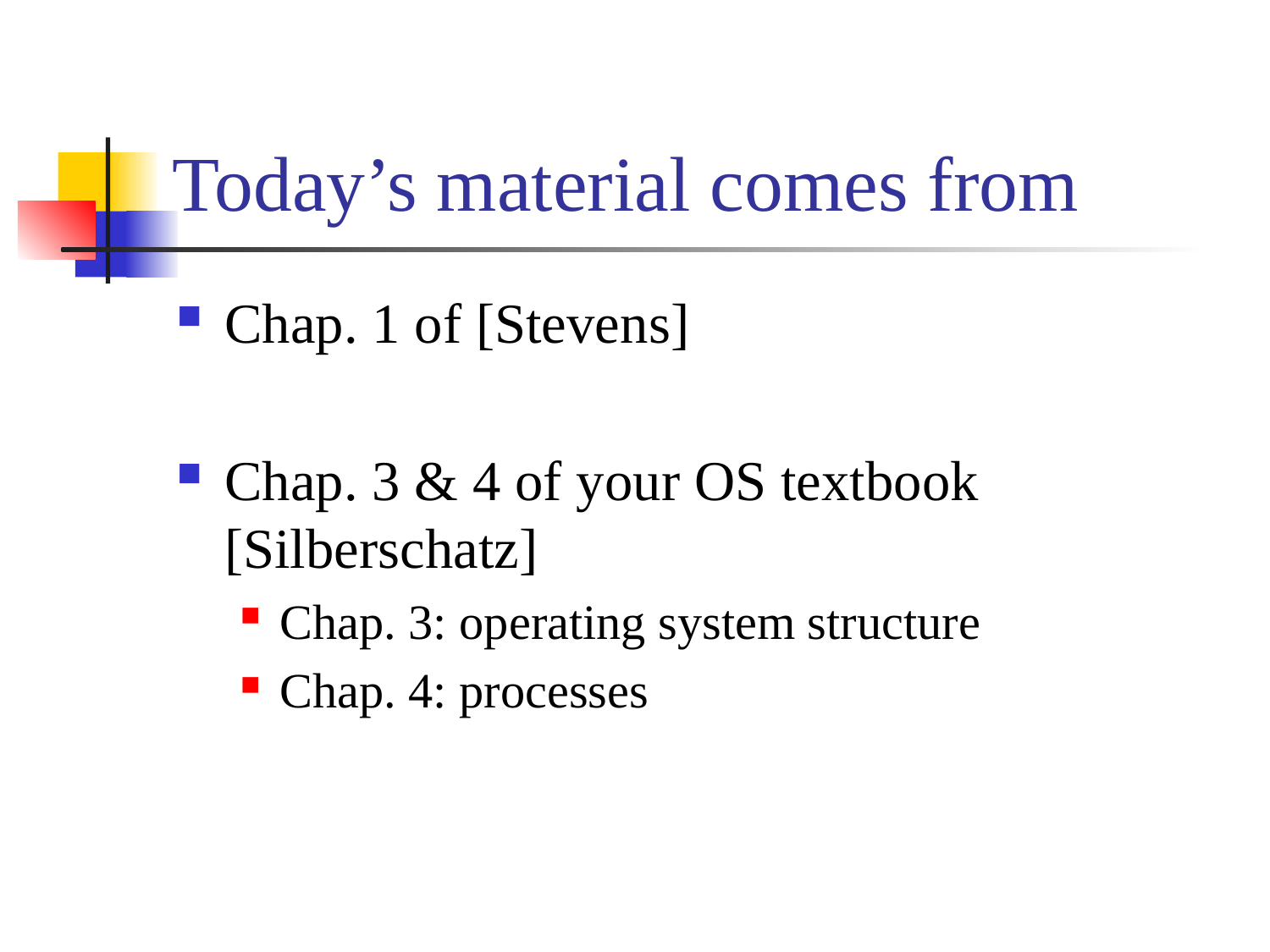

# Today’s material comes from
Chap. 1 of [Stevens]

Chap. 3 & 4 of your OS textbook [Silberschatz]
Chap. 3: operating system structure
Chap. 4: processes